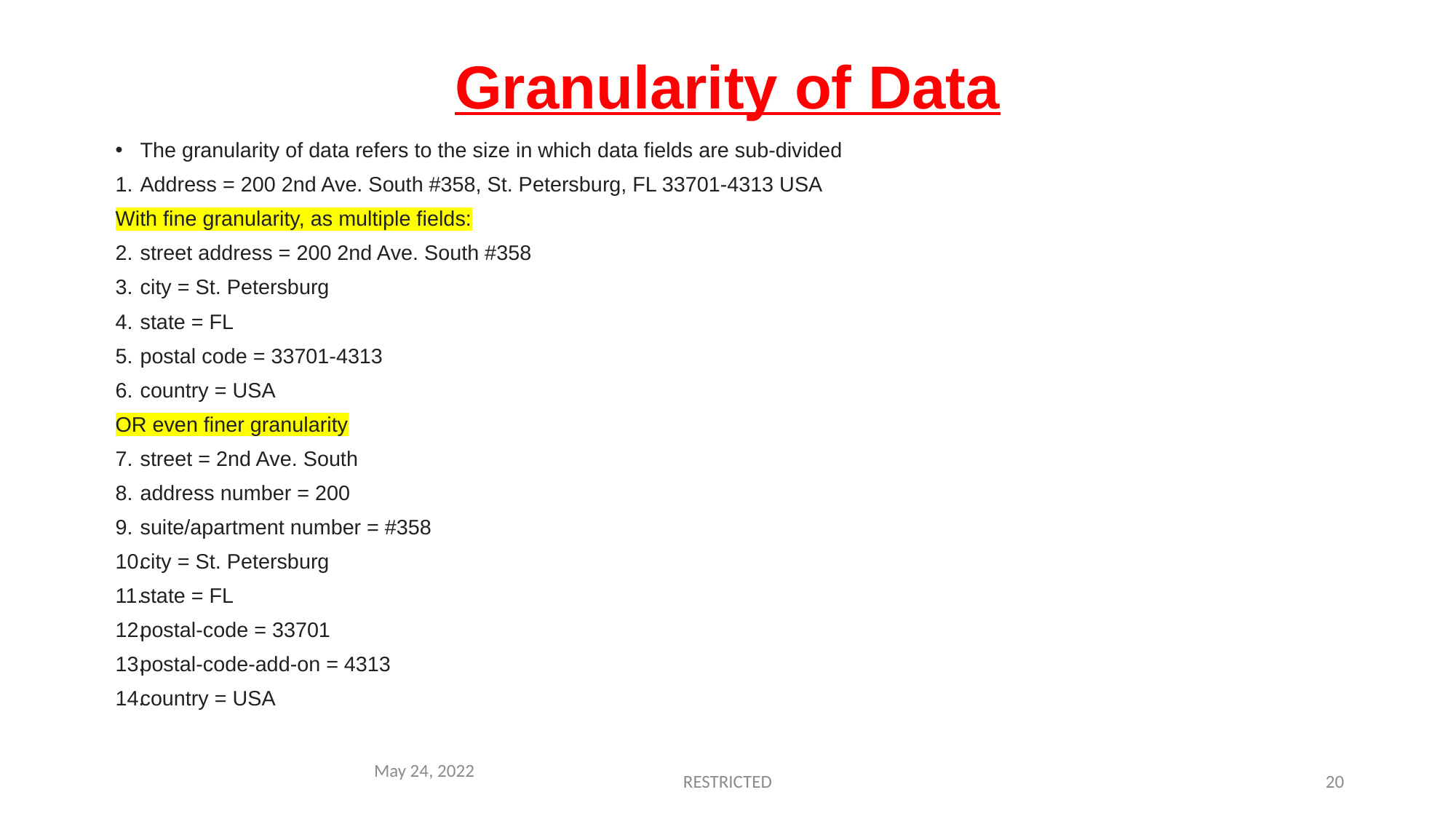

# Granularity of Data
The granularity of data refers to the size in which data fields are sub-divided
Address = 200 2nd Ave. South #358, St. Petersburg, FL 33701-4313 USA
With fine granularity, as multiple fields:
street address = 200 2nd Ave. South #358
city = St. Petersburg
state = FL
postal code = 33701-4313
country = USA
OR even finer granularity
street = 2nd Ave. South
address number = 200
suite/apartment number = #358
city = St. Petersburg
state = FL
postal-code = 33701
postal-code-add-on = 4313
country = USA

May 24, 2022

RESTRICTED
20